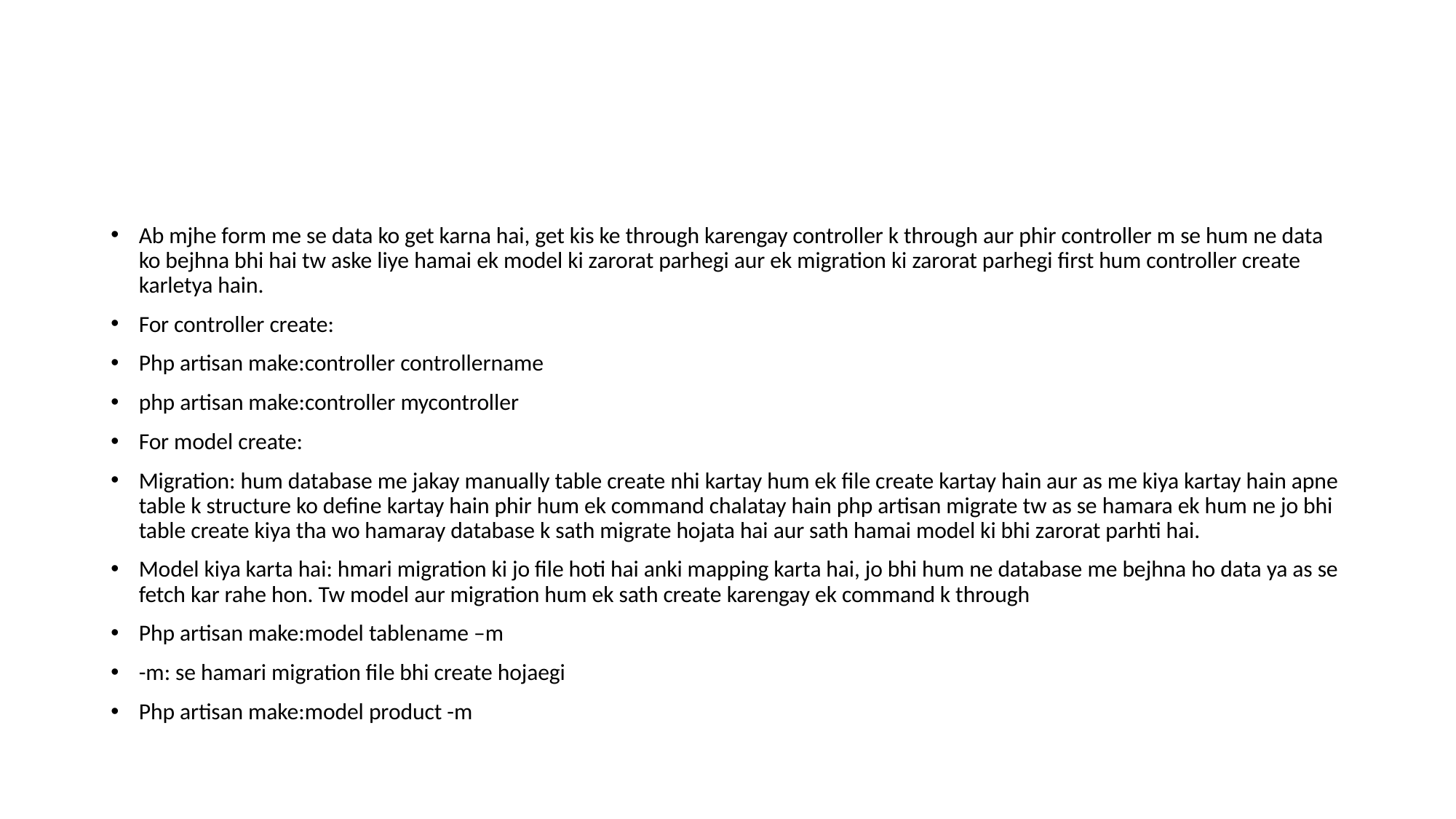

#
Ab mjhe form me se data ko get karna hai, get kis ke through karengay controller k through aur phir controller m se hum ne data ko bejhna bhi hai tw aske liye hamai ek model ki zarorat parhegi aur ek migration ki zarorat parhegi first hum controller create karletya hain.
For controller create:
Php artisan make:controller controllername
php artisan make:controller mycontroller
For model create:
Migration: hum database me jakay manually table create nhi kartay hum ek file create kartay hain aur as me kiya kartay hain apne table k structure ko define kartay hain phir hum ek command chalatay hain php artisan migrate tw as se hamara ek hum ne jo bhi table create kiya tha wo hamaray database k sath migrate hojata hai aur sath hamai model ki bhi zarorat parhti hai.
Model kiya karta hai: hmari migration ki jo file hoti hai anki mapping karta hai, jo bhi hum ne database me bejhna ho data ya as se fetch kar rahe hon. Tw model aur migration hum ek sath create karengay ek command k through
Php artisan make:model tablename –m
-m: se hamari migration file bhi create hojaegi
Php artisan make:model product -m